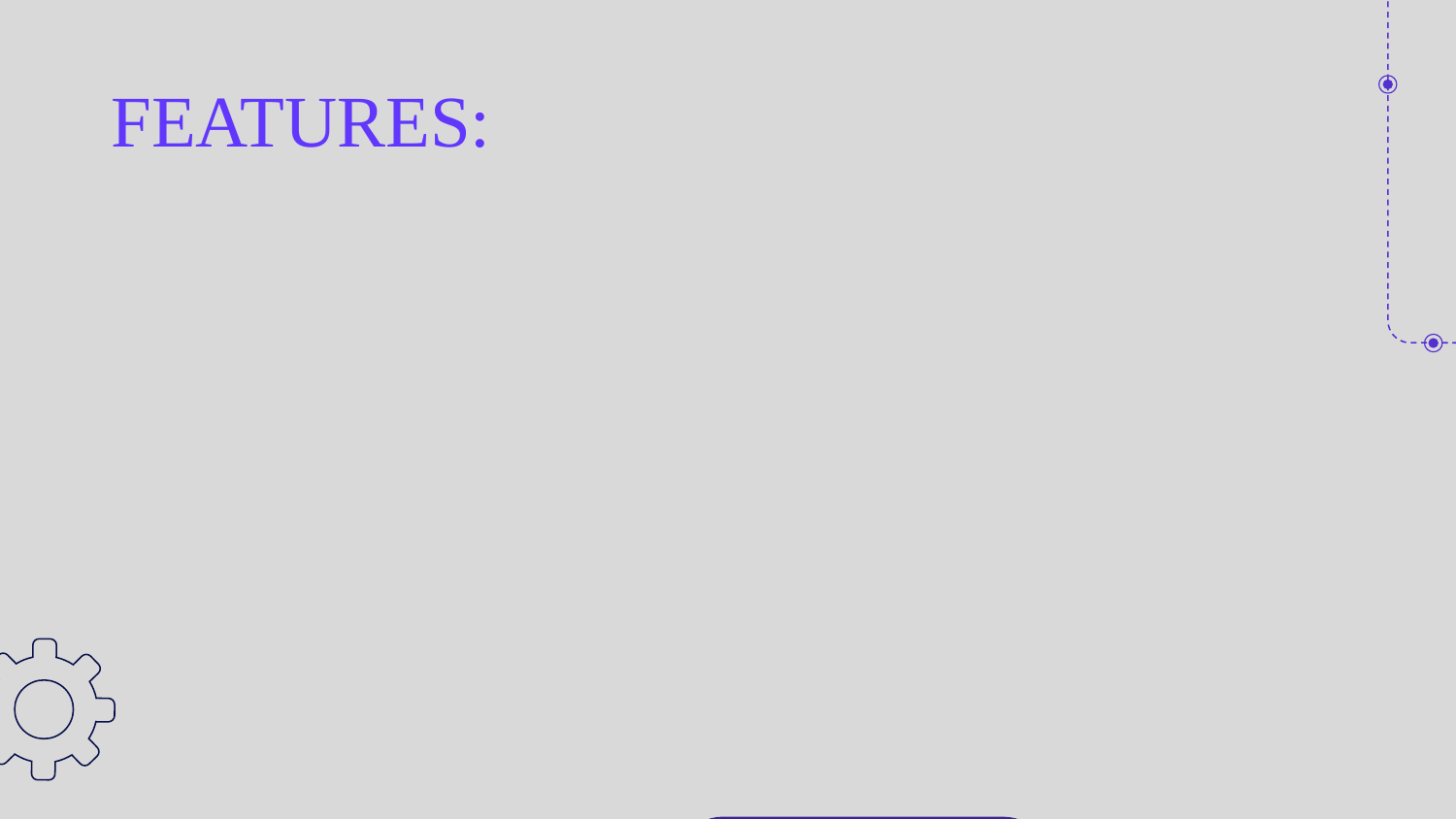

# FEATURES:
Authentication & Authorization.

Record and Modify users details.

Bus Company have feature to manage their company details, hire employee, view users report etc.

Bus Driver can apply for job, view their details etc.

Passenger can see available buses, their destination, find fare amount, report etc.

Data is encrypted using .bin files i.e. in Binary Files

Dynamic interaction between three different entities